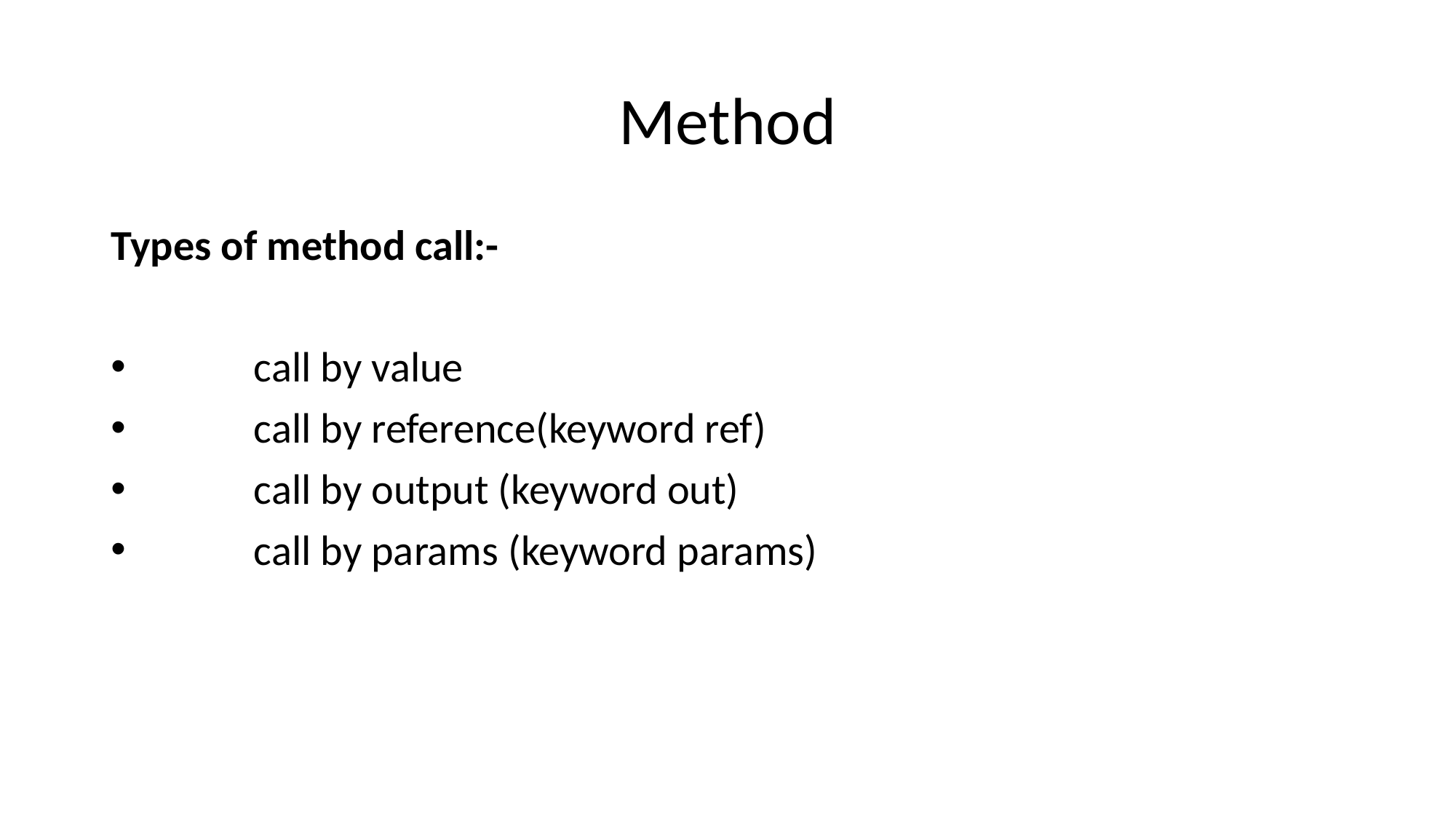

# Method
Types of method call:-

            call by value
            call by reference(keyword ref)
            call by output (keyword out)
            call by params (keyword params)